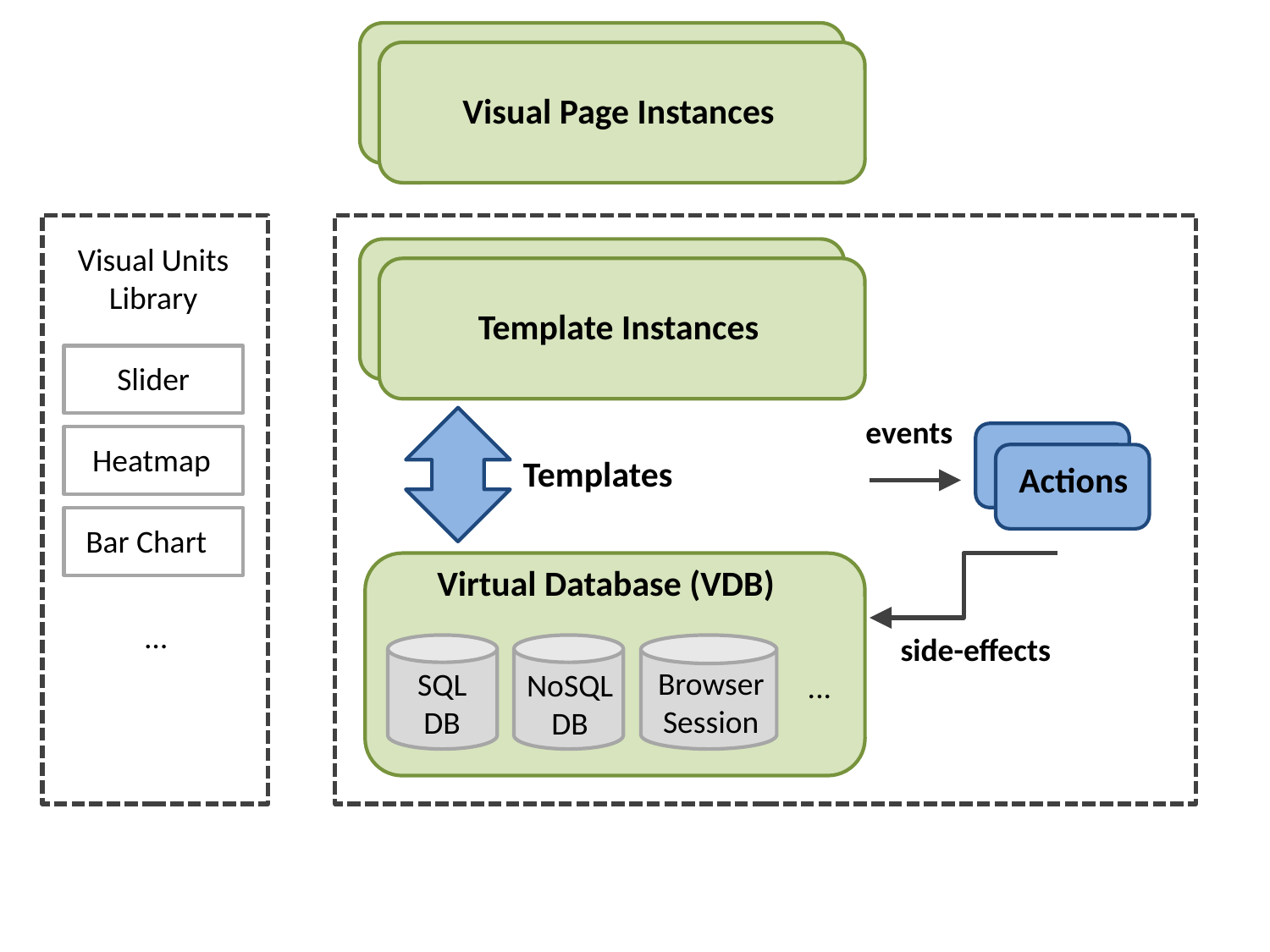

Visual Page Instances

Visual Units
Library

Template Instances

Slider
events

Heatmap

Templates
Actions

Bar Chart

Virtual Database (VDB)
…
side-effects

Browser
Session
SQL
DB
NoSQL
DB
...